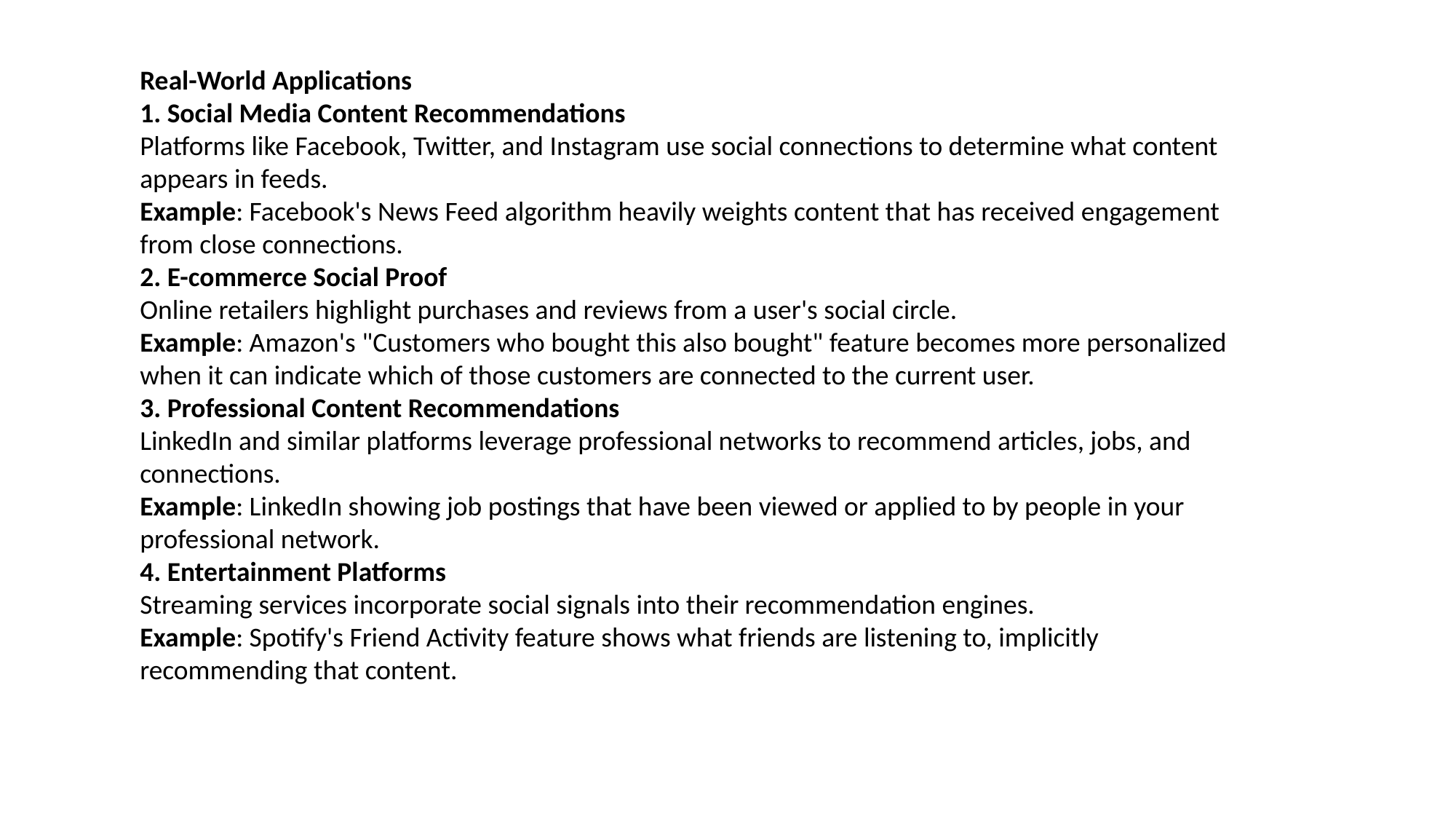

Real-World Applications
1. Social Media Content Recommendations
Platforms like Facebook, Twitter, and Instagram use social connections to determine what content appears in feeds.
Example: Facebook's News Feed algorithm heavily weights content that has received engagement from close connections.
2. E-commerce Social Proof
Online retailers highlight purchases and reviews from a user's social circle.
Example: Amazon's "Customers who bought this also bought" feature becomes more personalized when it can indicate which of those customers are connected to the current user.
3. Professional Content Recommendations
LinkedIn and similar platforms leverage professional networks to recommend articles, jobs, and connections.
Example: LinkedIn showing job postings that have been viewed or applied to by people in your professional network.
4. Entertainment Platforms
Streaming services incorporate social signals into their recommendation engines.
Example: Spotify's Friend Activity feature shows what friends are listening to, implicitly recommending that content.